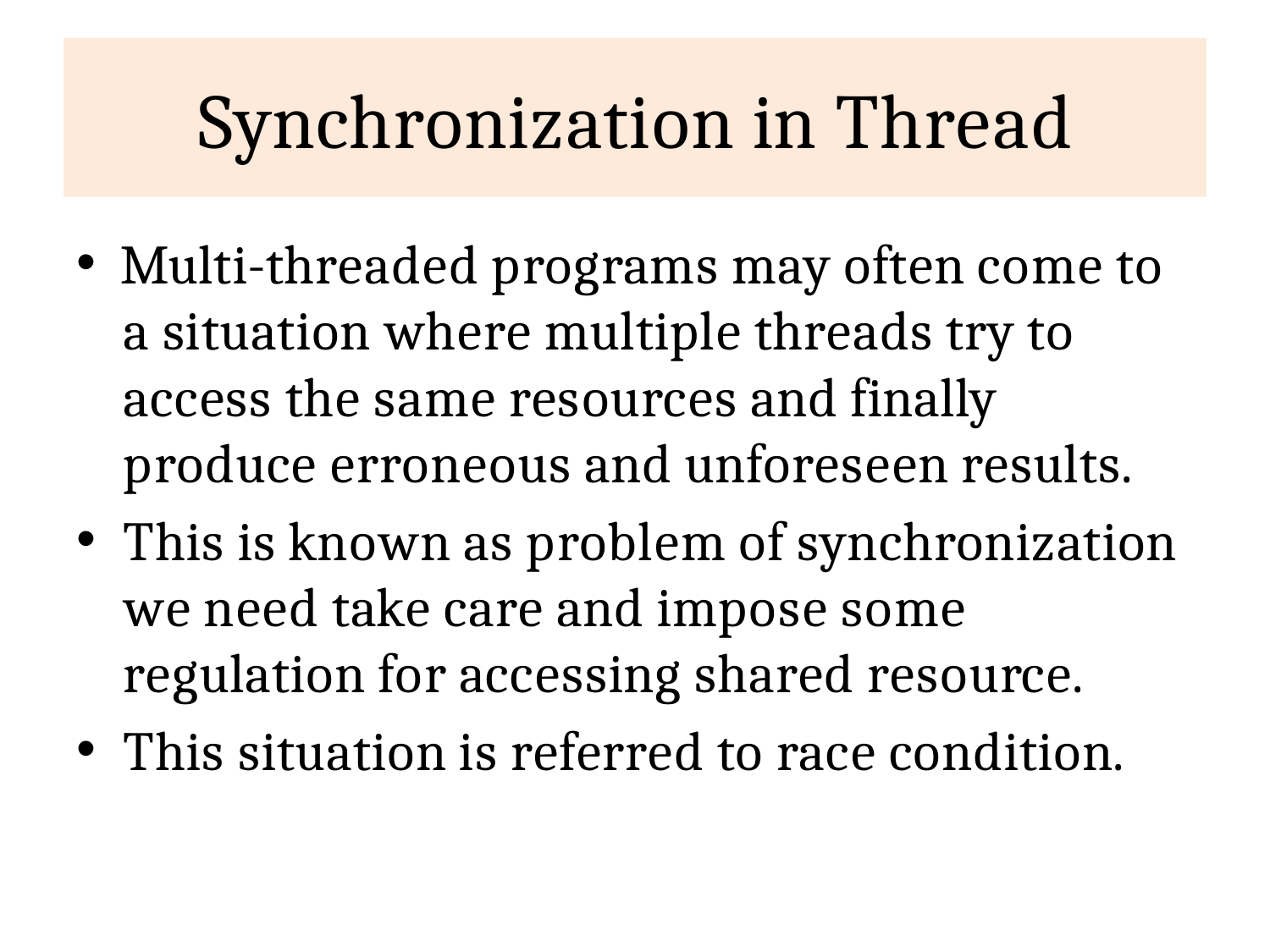

# Synchronization in Thread
Multi-threaded programs may often come to a situation where multiple threads try to access the same resources and finally produce erroneous and unforeseen results.
This is known as problem of synchronization we need take care and impose some regulation for accessing shared resource.
This situation is referred to race condition.